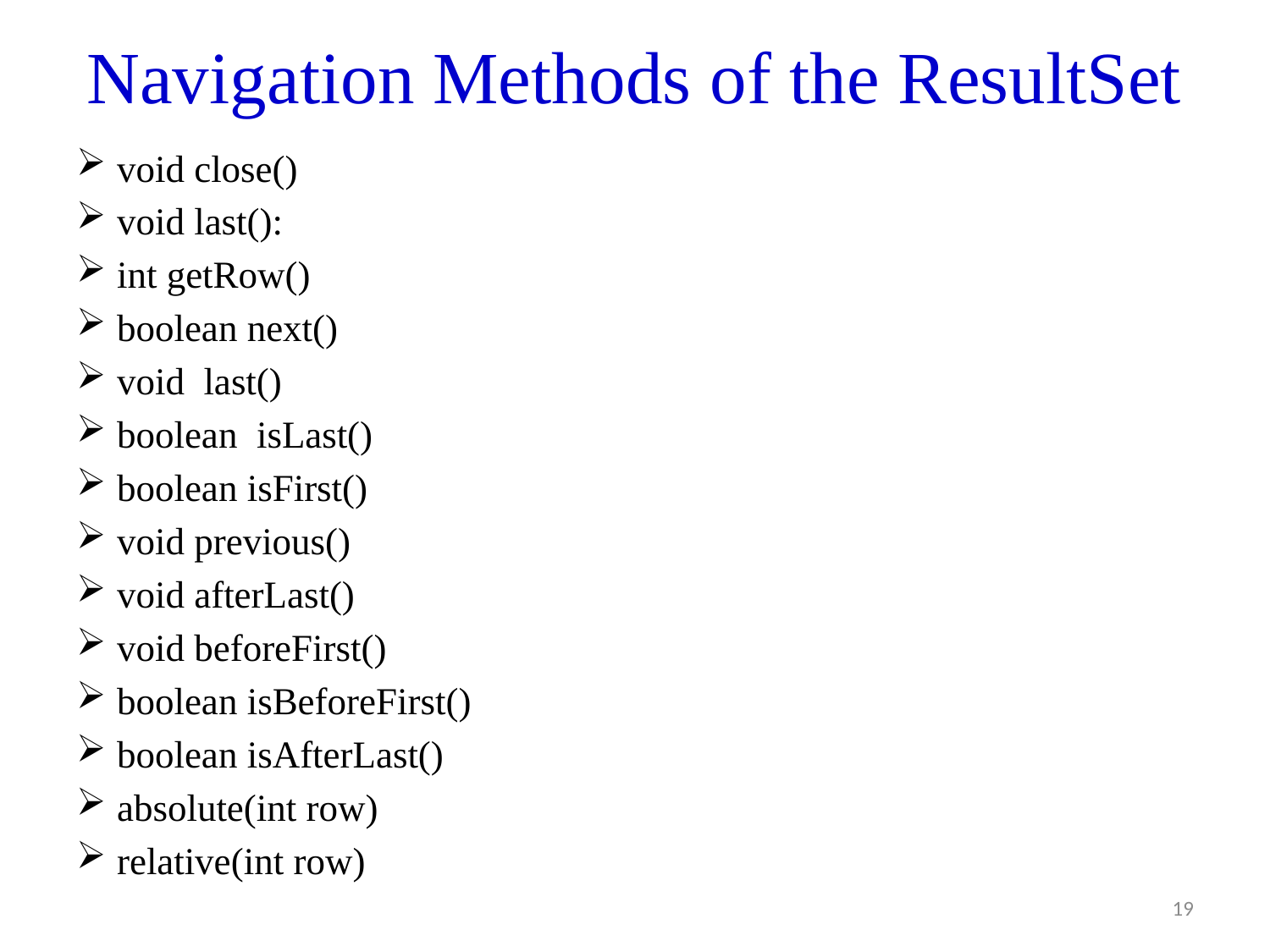

# Navigation Methods of the ResultSet
void close()
void last():
int getRow()
boolean next()
void  last()
boolean  isLast()
boolean isFirst()
void previous()
void afterLast()
void beforeFirst()
boolean isBeforeFirst()
boolean isAfterLast()
absolute(int row)
relative(int row)

19